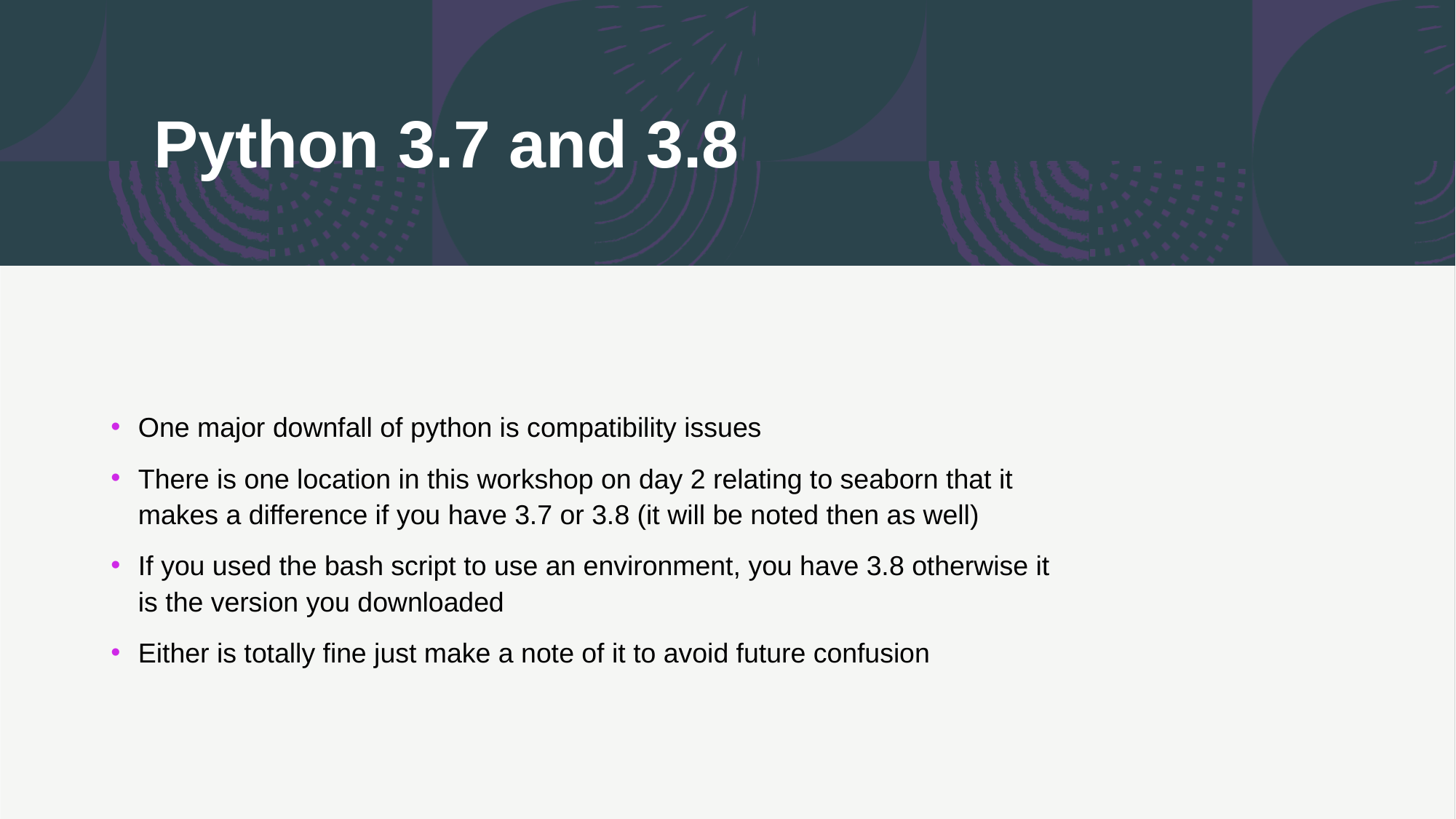

# Python 3.7 and 3.8
One major downfall of python is compatibility issues
There is one location in this workshop on day 2 relating to seaborn that it makes a difference if you have 3.7 or 3.8 (it will be noted then as well)
If you used the bash script to use an environment, you have 3.8 otherwise it is the version you downloaded
Either is totally fine just make a note of it to avoid future confusion